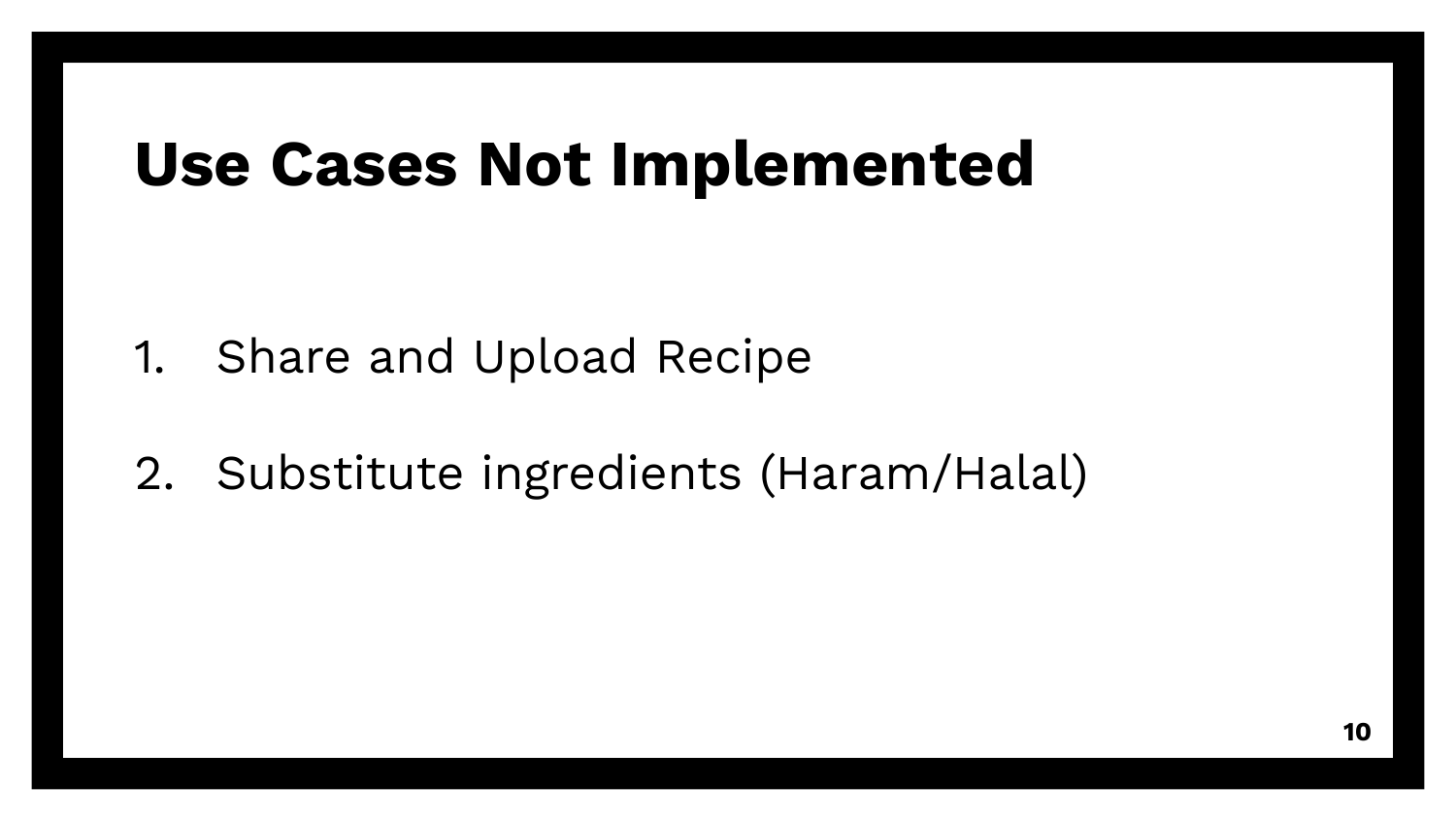

Use Cases Not Implemented

Share and Upload Recipe
Substitute ingredients (Haram/Halal)
10